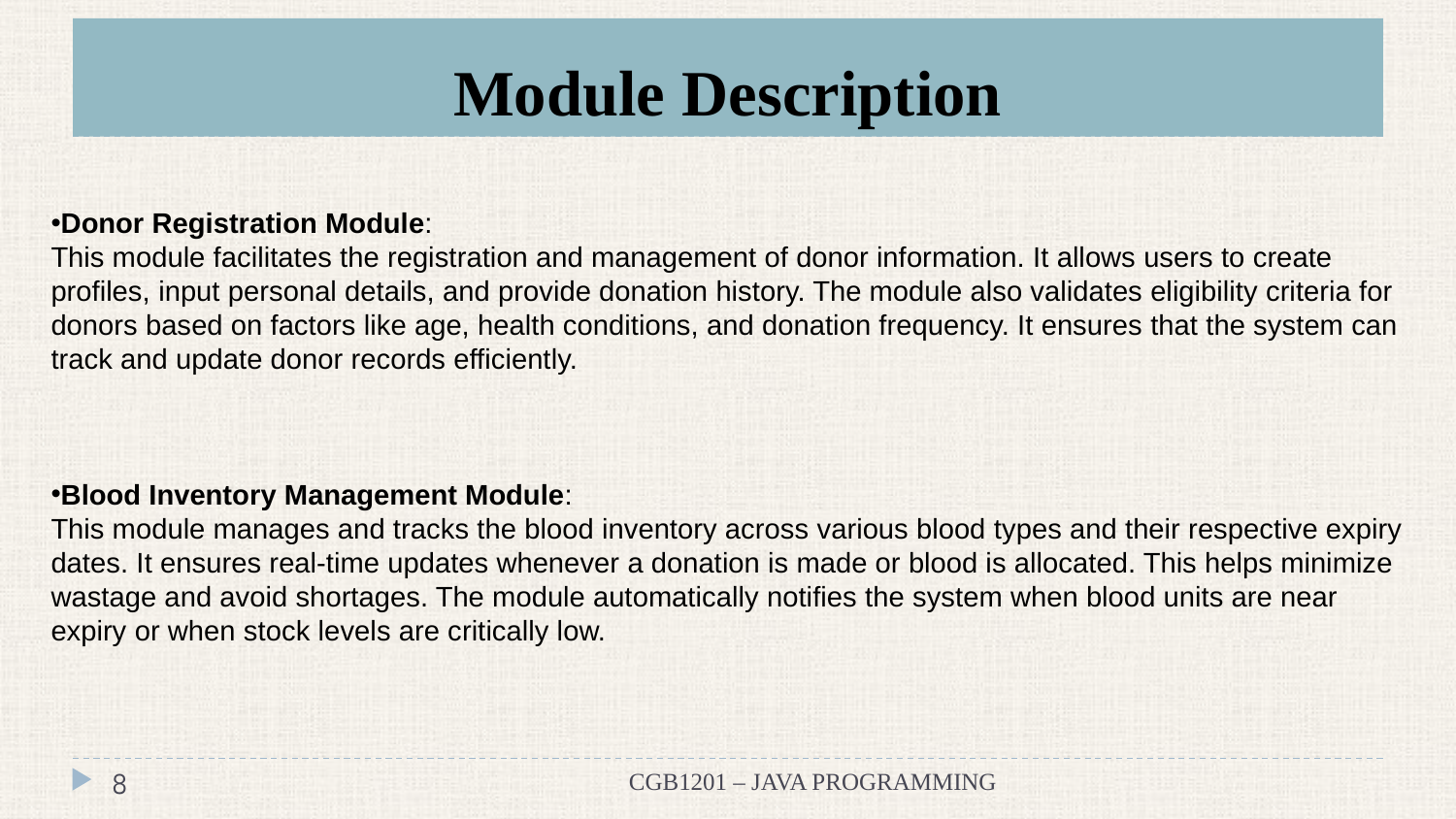

# Module Description
Donor Registration Module:
This module facilitates the registration and management of donor information. It allows users to create profiles, input personal details, and provide donation history. The module also validates eligibility criteria for donors based on factors like age, health conditions, and donation frequency. It ensures that the system can track and update donor records efficiently.

Blood Inventory Management Module:
This module manages and tracks the blood inventory across various blood types and their respective expiry dates. It ensures real-time updates whenever a donation is made or blood is allocated. This helps minimize wastage and avoid shortages. The module automatically notifies the system when blood units are near expiry or when stock levels are critically low.

8
CGB1201 – JAVA PROGRAMMING